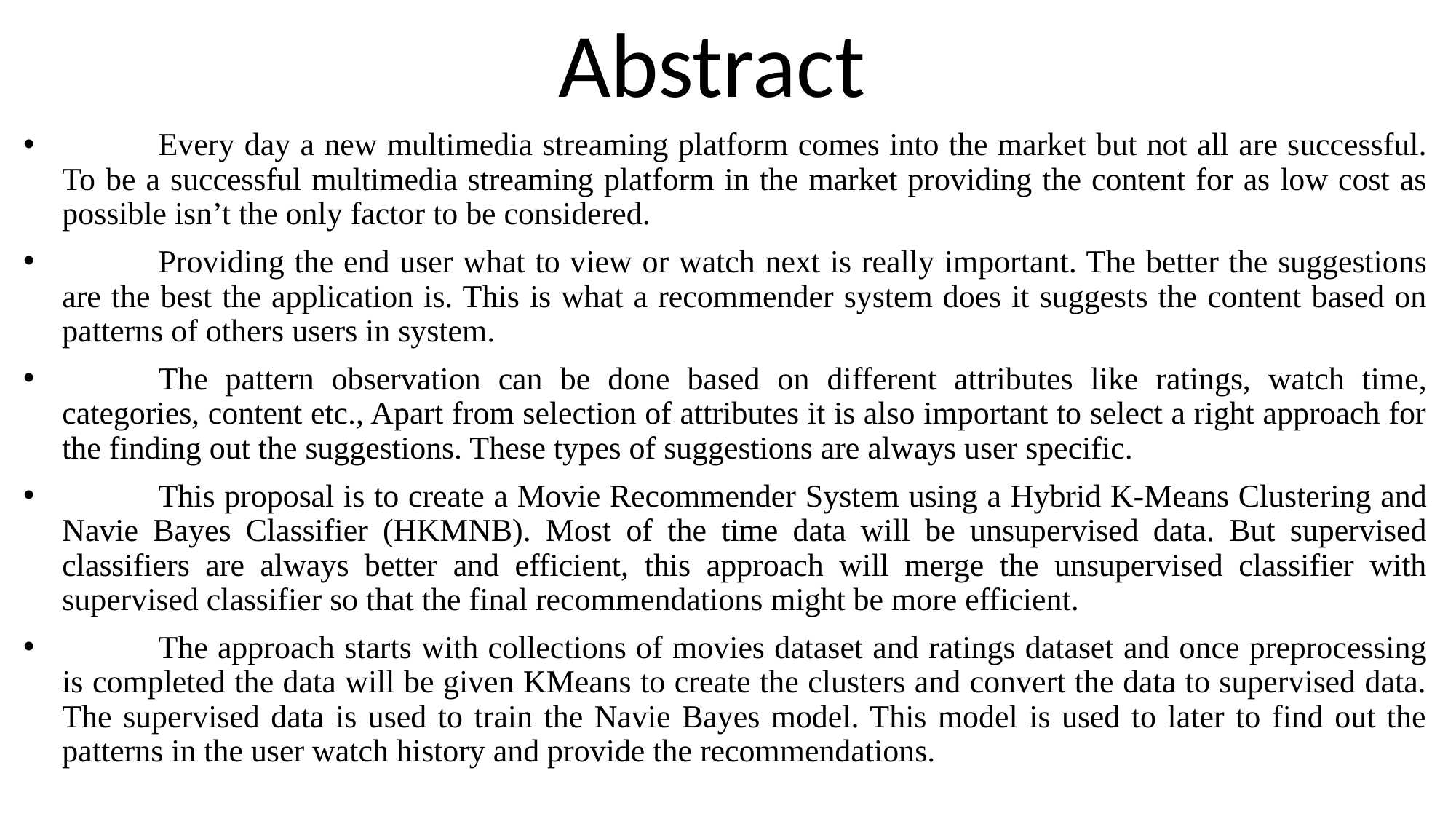

# Abstract
	Every day a new multimedia streaming platform comes into the market but not all are successful. To be a successful multimedia streaming platform in the market providing the content for as low cost as possible isn’t the only factor to be considered.
	Providing the end user what to view or watch next is really important. The better the suggestions are the best the application is. This is what a recommender system does it suggests the content based on patterns of others users in system.
	The pattern observation can be done based on different attributes like ratings, watch time, categories, content etc., Apart from selection of attributes it is also important to select a right approach for the finding out the suggestions. These types of suggestions are always user specific.
	This proposal is to create a Movie Recommender System using a Hybrid K-Means Clustering and Navie Bayes Classifier (HKMNB). Most of the time data will be unsupervised data. But supervised classifiers are always better and efficient, this approach will merge the unsupervised classifier with supervised classifier so that the final recommendations might be more efficient.
	The approach starts with collections of movies dataset and ratings dataset and once preprocessing is completed the data will be given KMeans to create the clusters and convert the data to supervised data. The supervised data is used to train the Navie Bayes model. This model is used to later to find out the patterns in the user watch history and provide the recommendations.